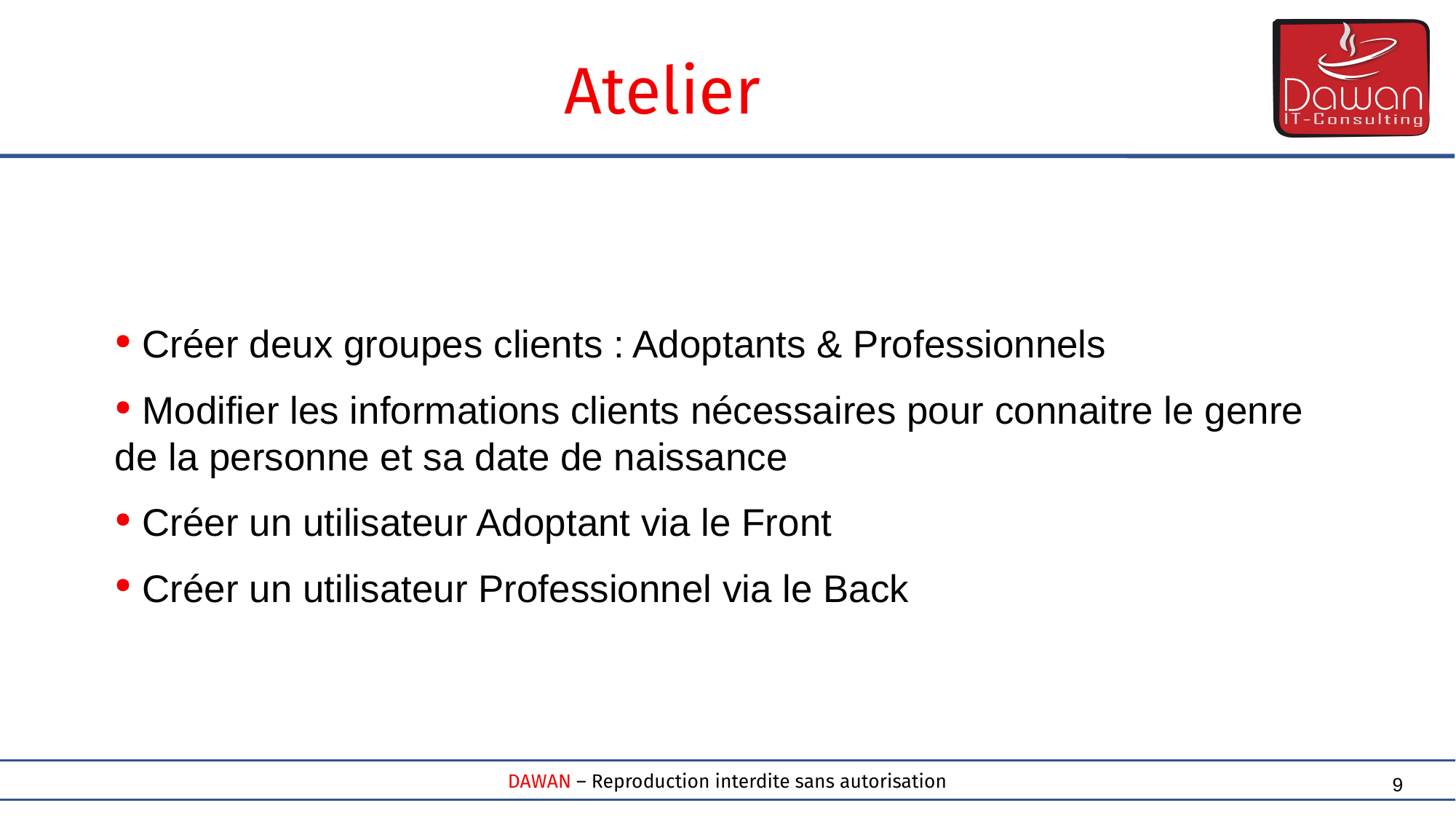

Atelier
 Créer deux groupes clients : Adoptants & Professionnels
 Modifier les informations clients nécessaires pour connaitre le genre de la personne et sa date de naissance
 Créer un utilisateur Adoptant via le Front
 Créer un utilisateur Professionnel via le Back
9